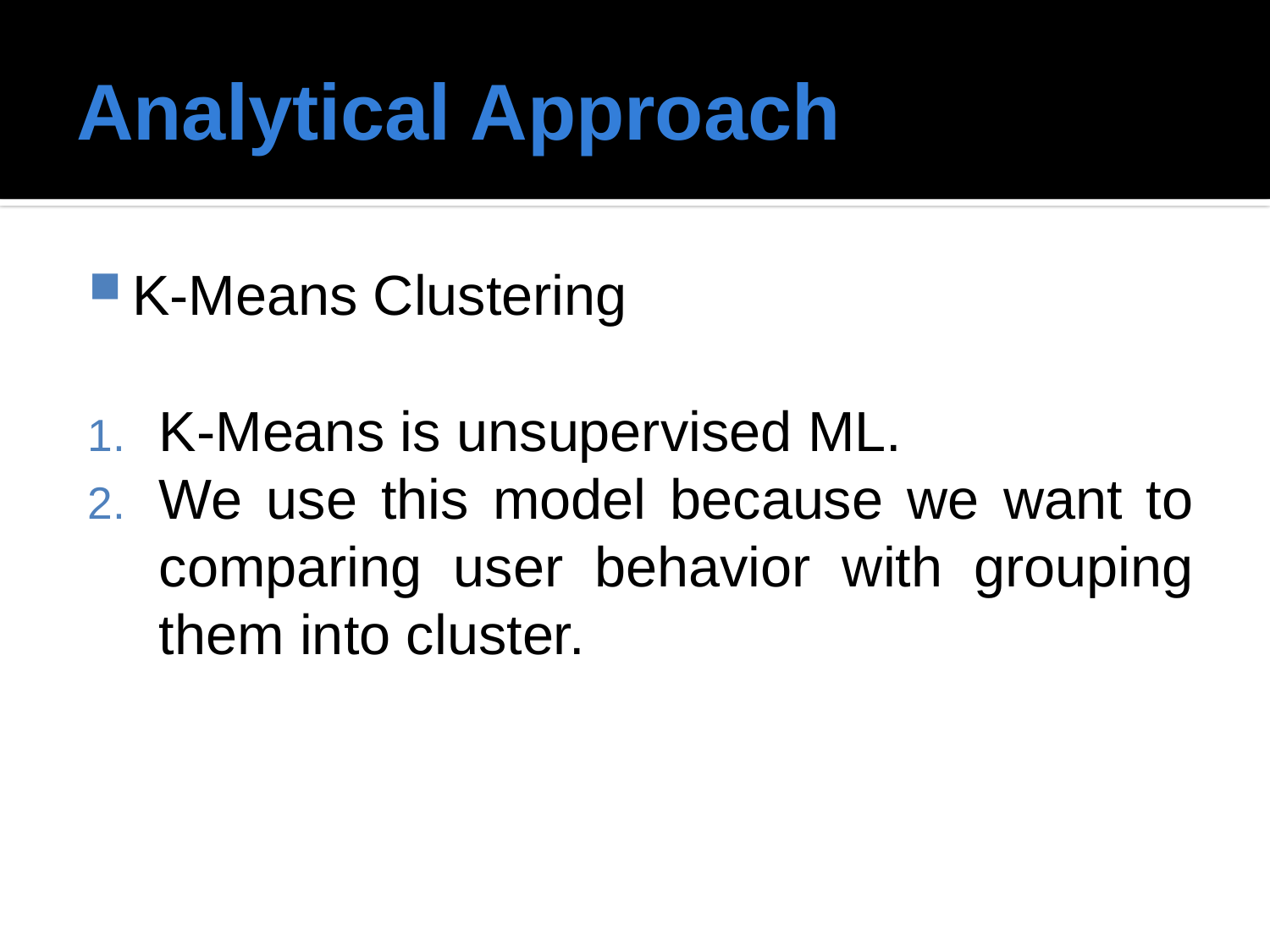

# Analytical Approach
K-Means Clustering

K-Means is unsupervised ML.
We use this model because we want to comparing user behavior with grouping them into cluster.